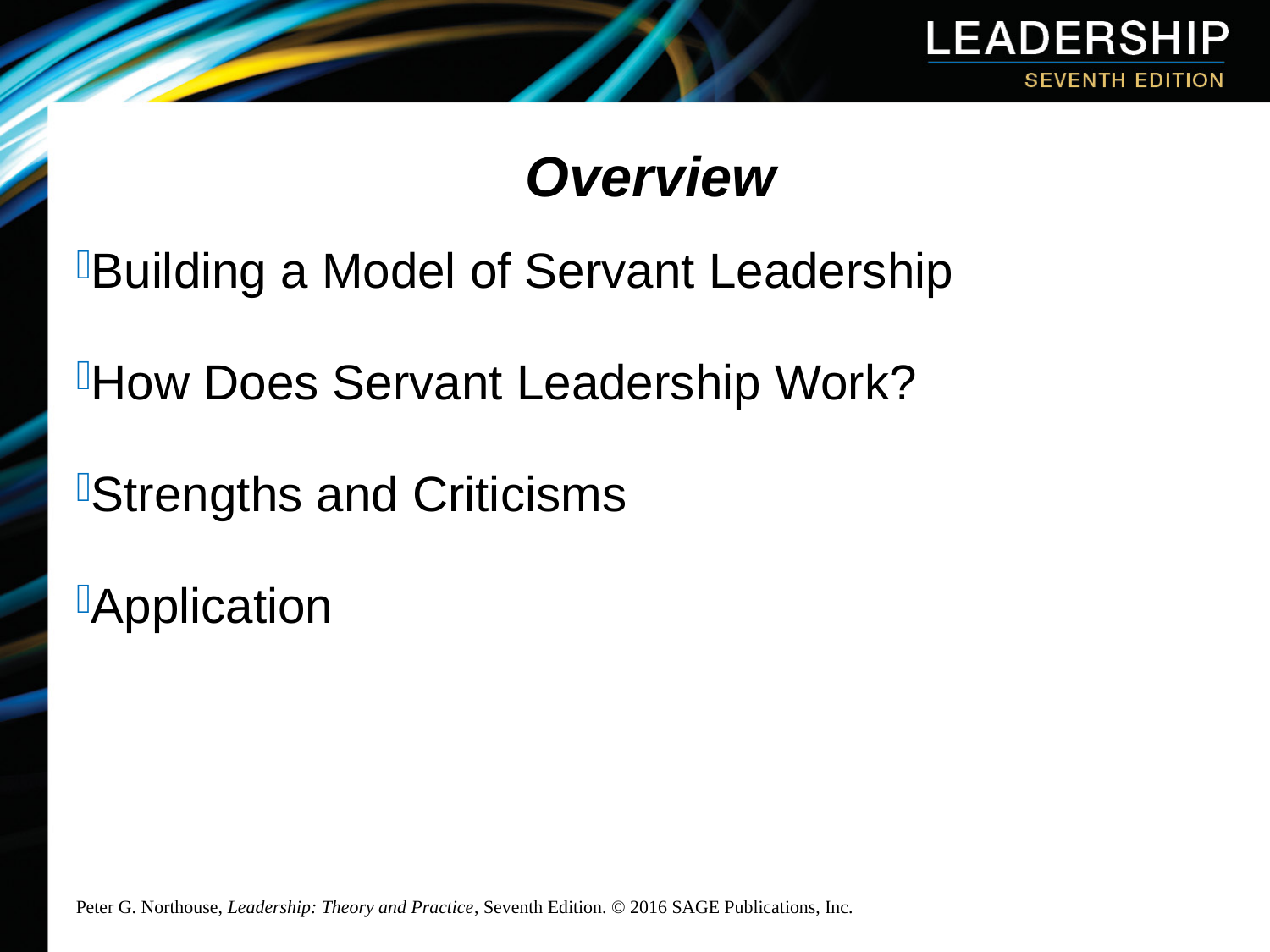

# Overview
Building a Model of Servant Leadership
How Does Servant Leadership Work?
Strengths and Criticisms
Application
Peter G. Northouse, Leadership: Theory and Practice, Seventh Edition. © 2016 SAGE Publications, Inc.